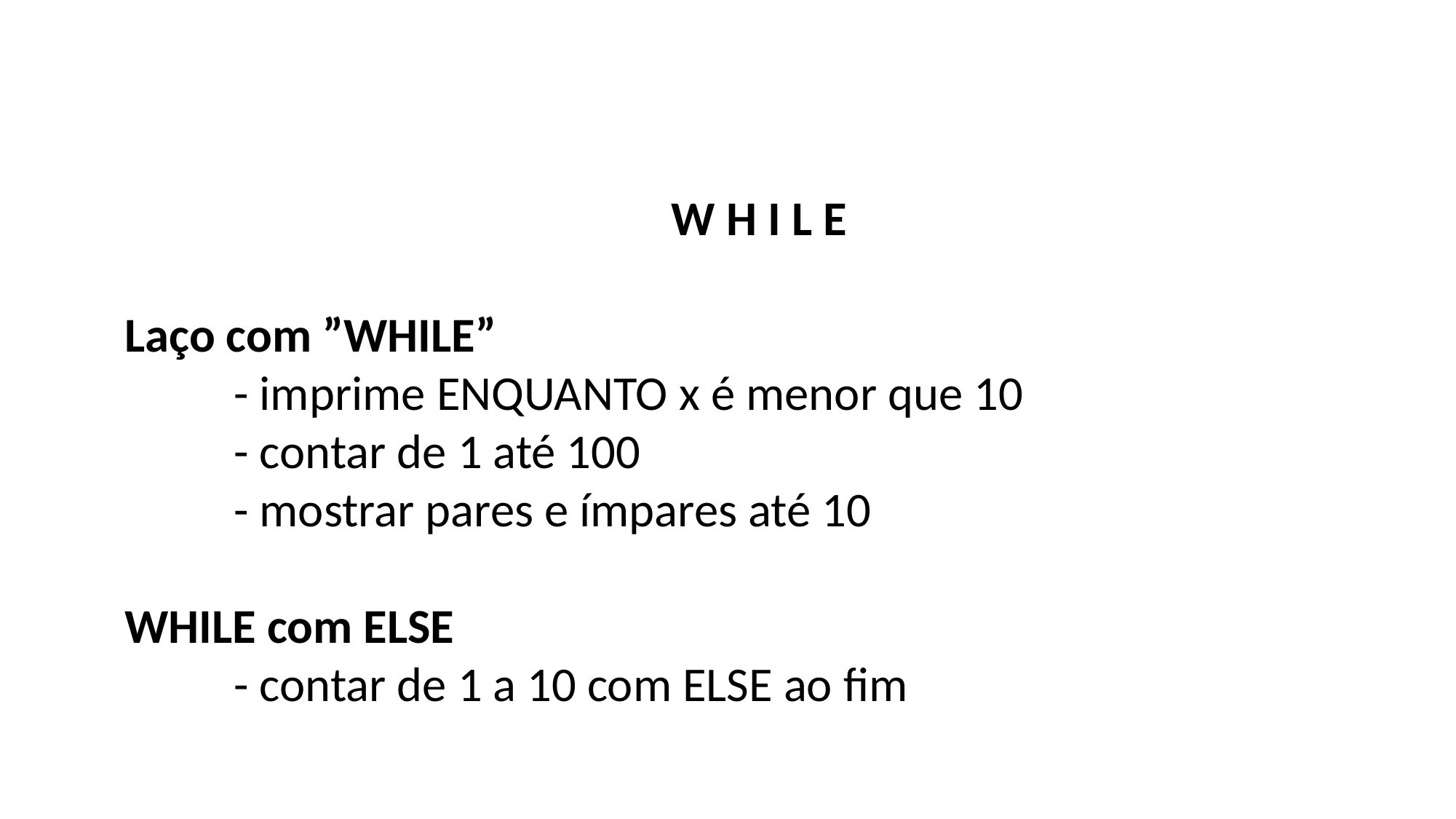

W H I L E

Laço com ”WHILE”
	- imprime ENQUANTO x é menor que 10
	- contar de 1 até 100
	- mostrar pares e ímpares até 10

WHILE com ELSE
	- contar de 1 a 10 com ELSE ao fim